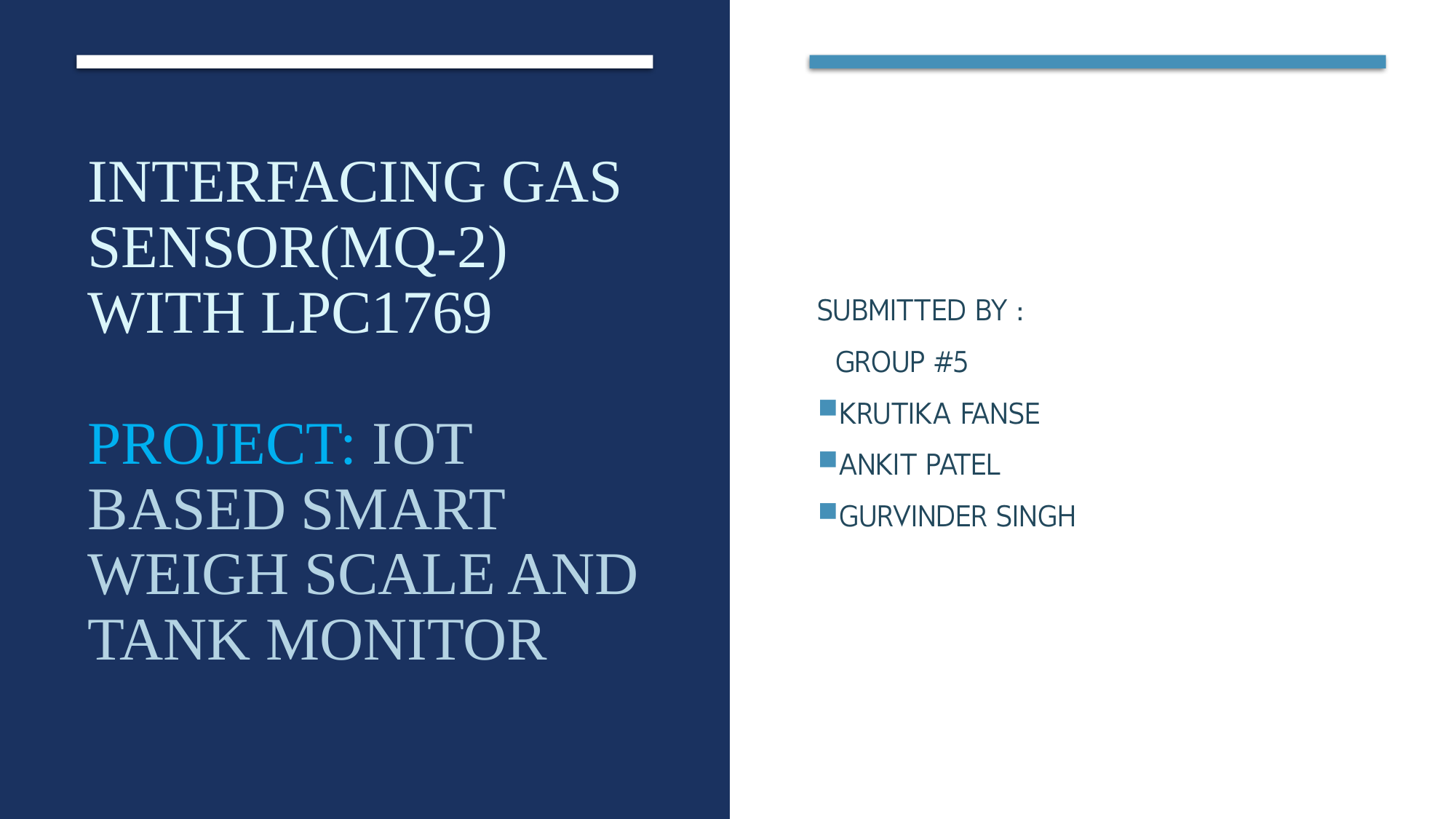

# Interfacing Gas sensor(MQ-2) with lpc1769 Project: iot based smart weigh scale and tank monitor
Submitted by :
  group #5
Krutika fanse
Ankit patel
Gurvinder singh